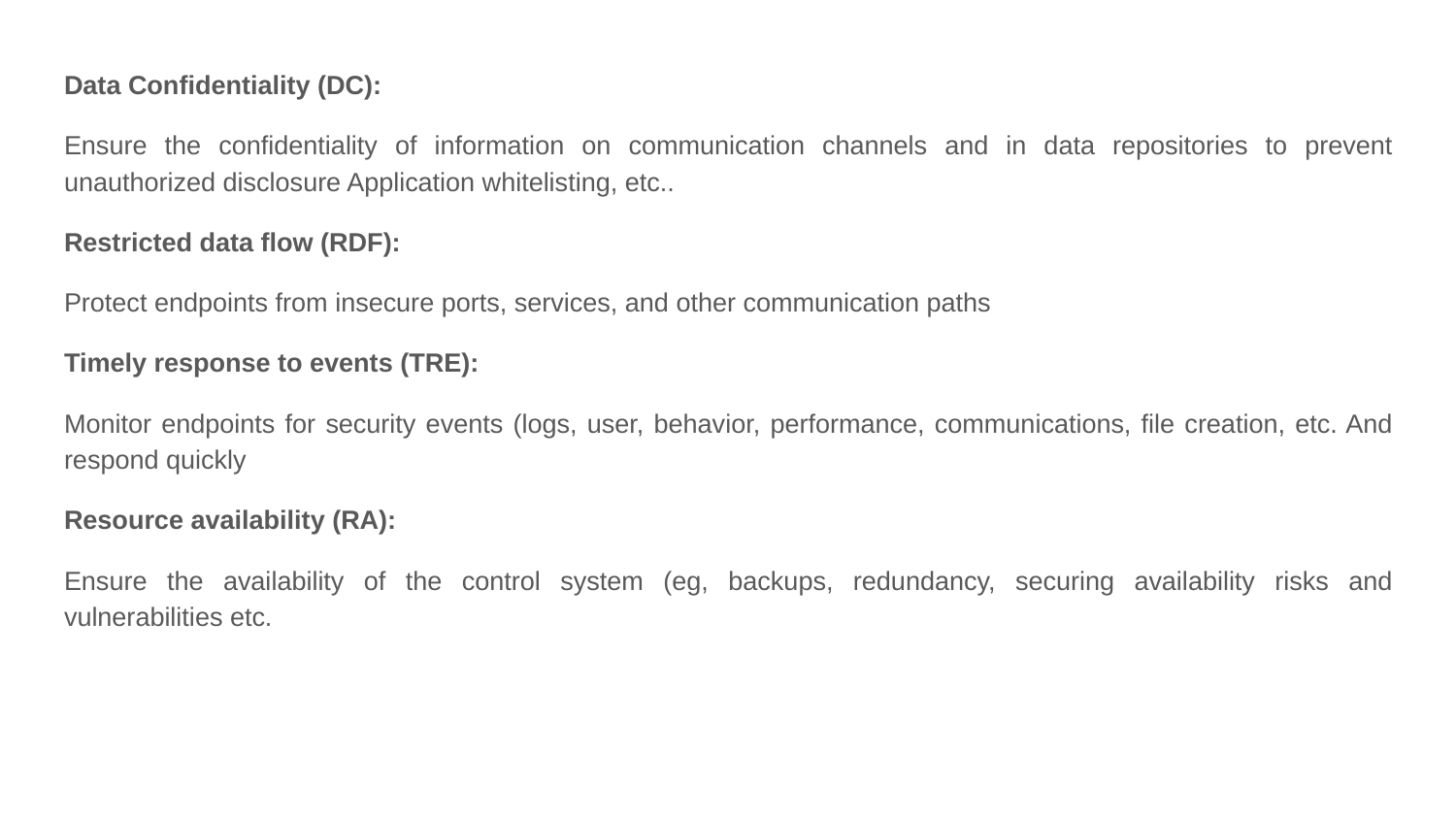

Data Confidentiality (DC):
Ensure the confidentiality of information on communication channels and in data repositories to prevent unauthorized disclosure Application whitelisting, etc..
Restricted data flow (RDF):
Protect endpoints from insecure ports, services, and other communication paths
Timely response to events (TRE):
Monitor endpoints for security events (logs, user, behavior, performance, communications, file creation, etc. And respond quickly
Resource availability (RA):
Ensure the availability of the control system (eg, backups, redundancy, securing availability risks and vulnerabilities etc.